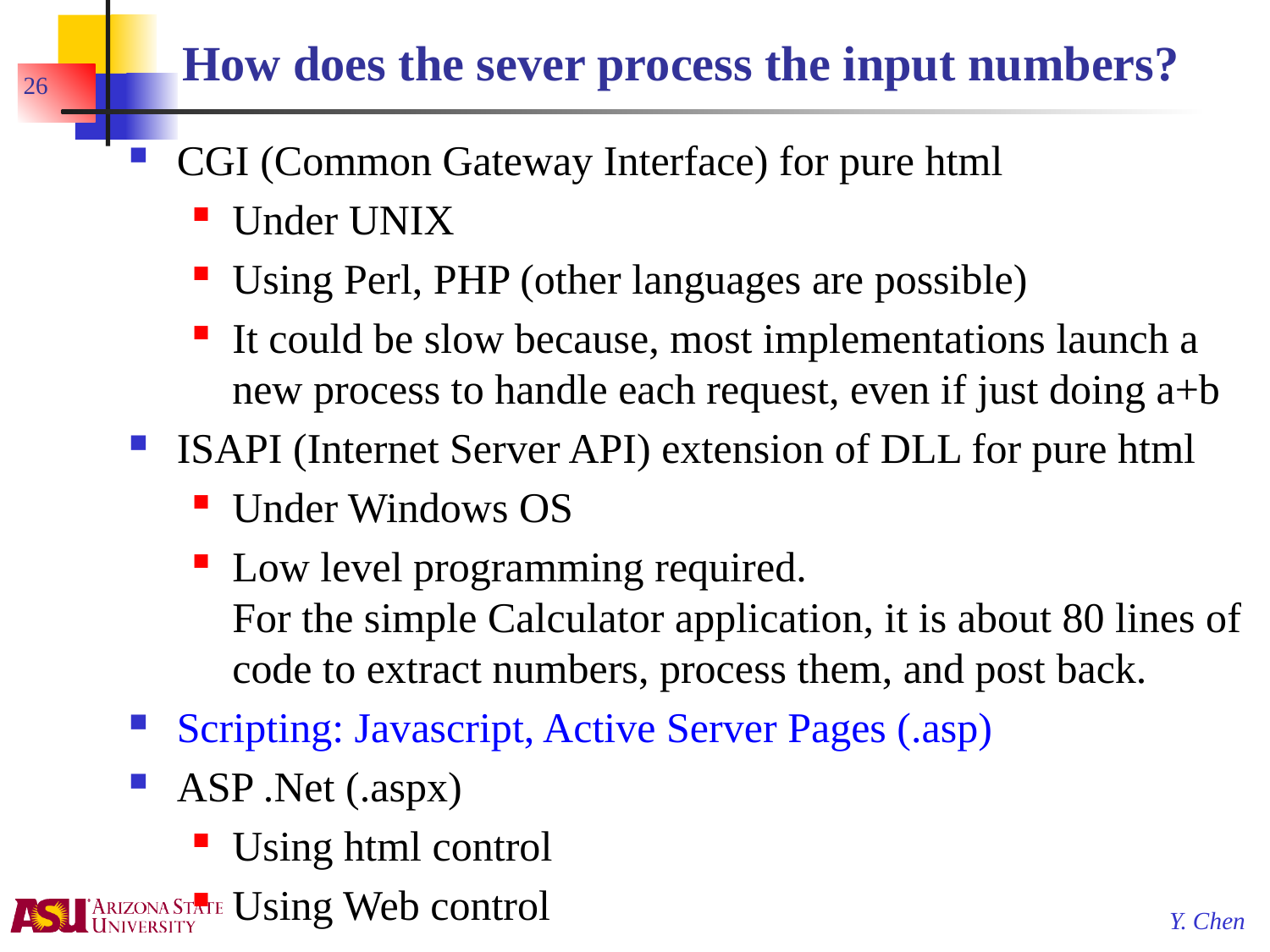

# How does the sever process the input numbers?
26
CGI (Common Gateway Interface) for pure html
Under UNIX
Using Perl, PHP (other languages are possible)
It could be slow because, most implementations launch a new process to handle each request, even if just doing a+b
ISAPI (Internet Server API) extension of DLL for pure html
Under Windows OS
Low level programming required.
For the simple Calculator application, it is about 80 lines of code to extract numbers, process them, and post back.
Scripting: Javascript, Active Server Pages (.asp)
ASP .Net (.aspx)
Using html control
Using Web control